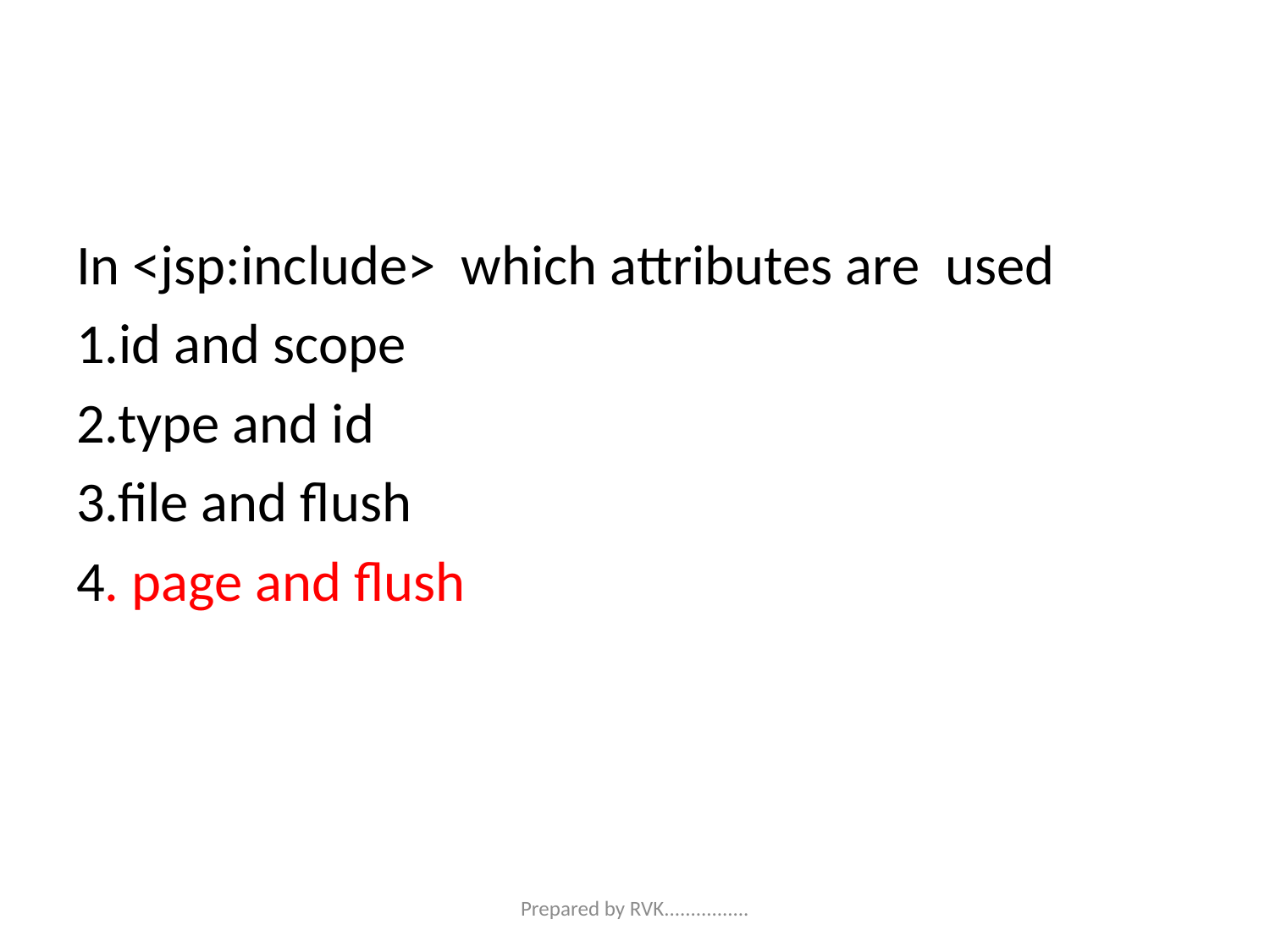

#
In <jsp:include>  which attributes are  used
1.id and scope
2.type and id
3.file and flush
4. page and flush

Prepared by RVK................